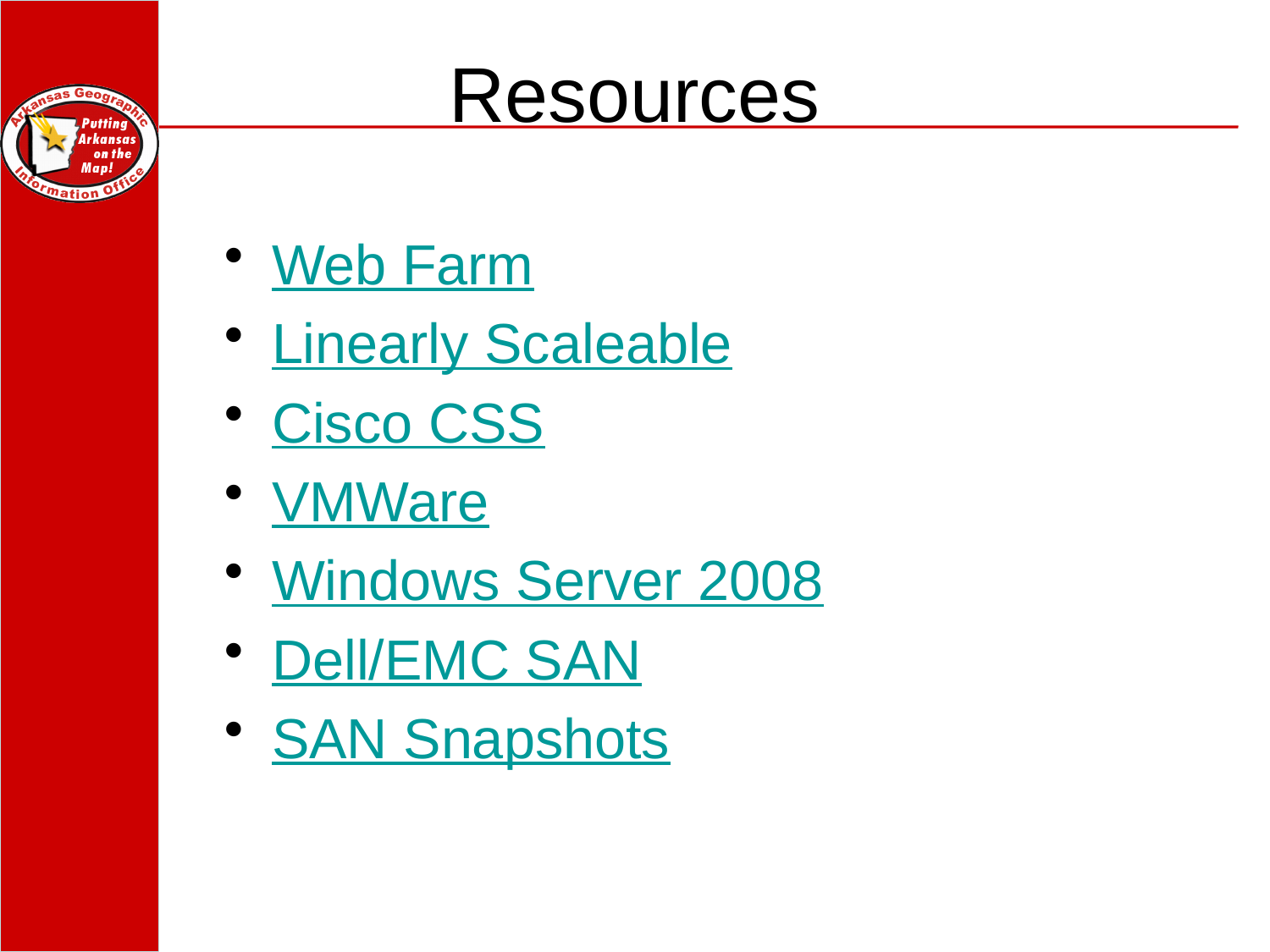

# Resources
Web Farm
Linearly Scaleable
Cisco CSS
VMWare
Windows Server 2008
Dell/EMC SAN
SAN Snapshots